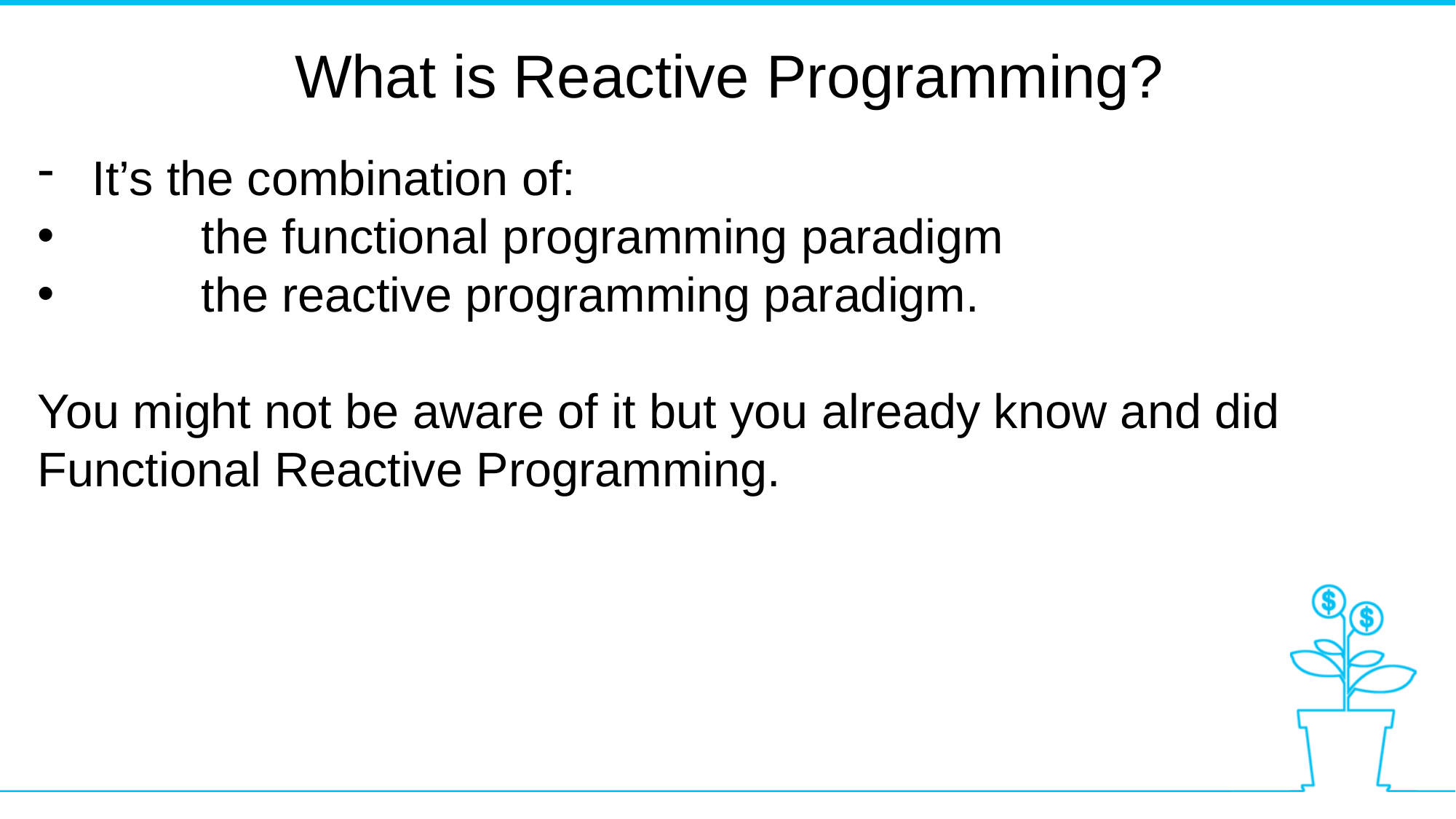

What is Reactive Programming?
It’s the combination of:
	the functional programming paradigm
	the reactive programming paradigm.

You might not be aware of it but you already know and did Functional Reactive Programming.